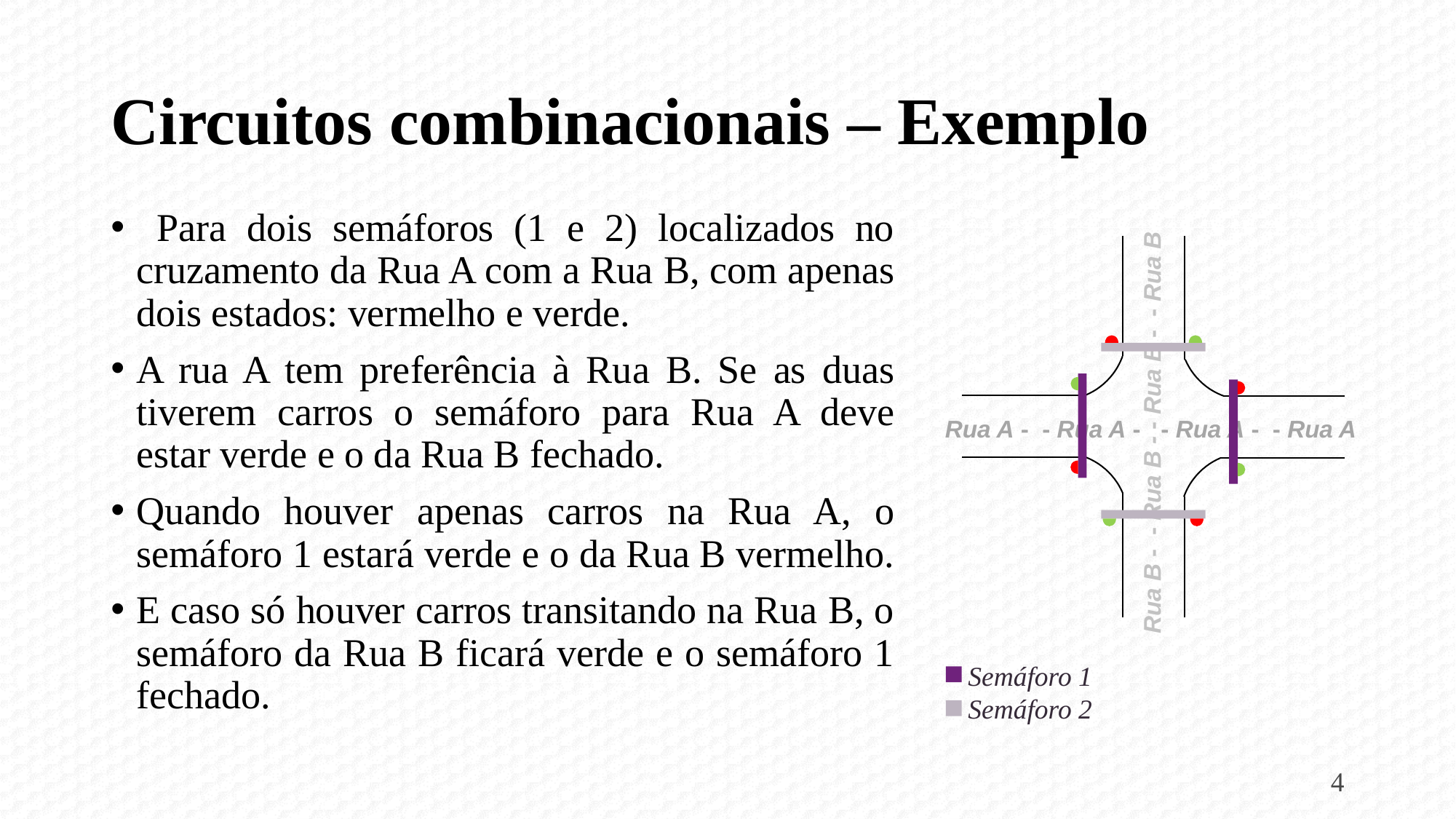

# Circuitos combinacionais – Exemplo
 Para dois semáforos (1 e 2) localizados no cruzamento da Rua A com a Rua B, com apenas dois estados: vermelho e verde.
A rua A tem preferência à Rua B. Se as duas tiverem carros o semáforo para Rua A deve estar verde e o da Rua B fechado.
Quando houver apenas carros na Rua A, o semáforo 1 estará verde e o da Rua B vermelho.
E caso só houver carros transitando na Rua B, o semáforo da Rua B ficará verde e o semáforo 1 fechado.

Rua B -  - Rua B - - Rua B -  - Rua B
Rua A -  - Rua A -   - Rua A -  - Rua A

Semáforo 1
Semáforo 2

4